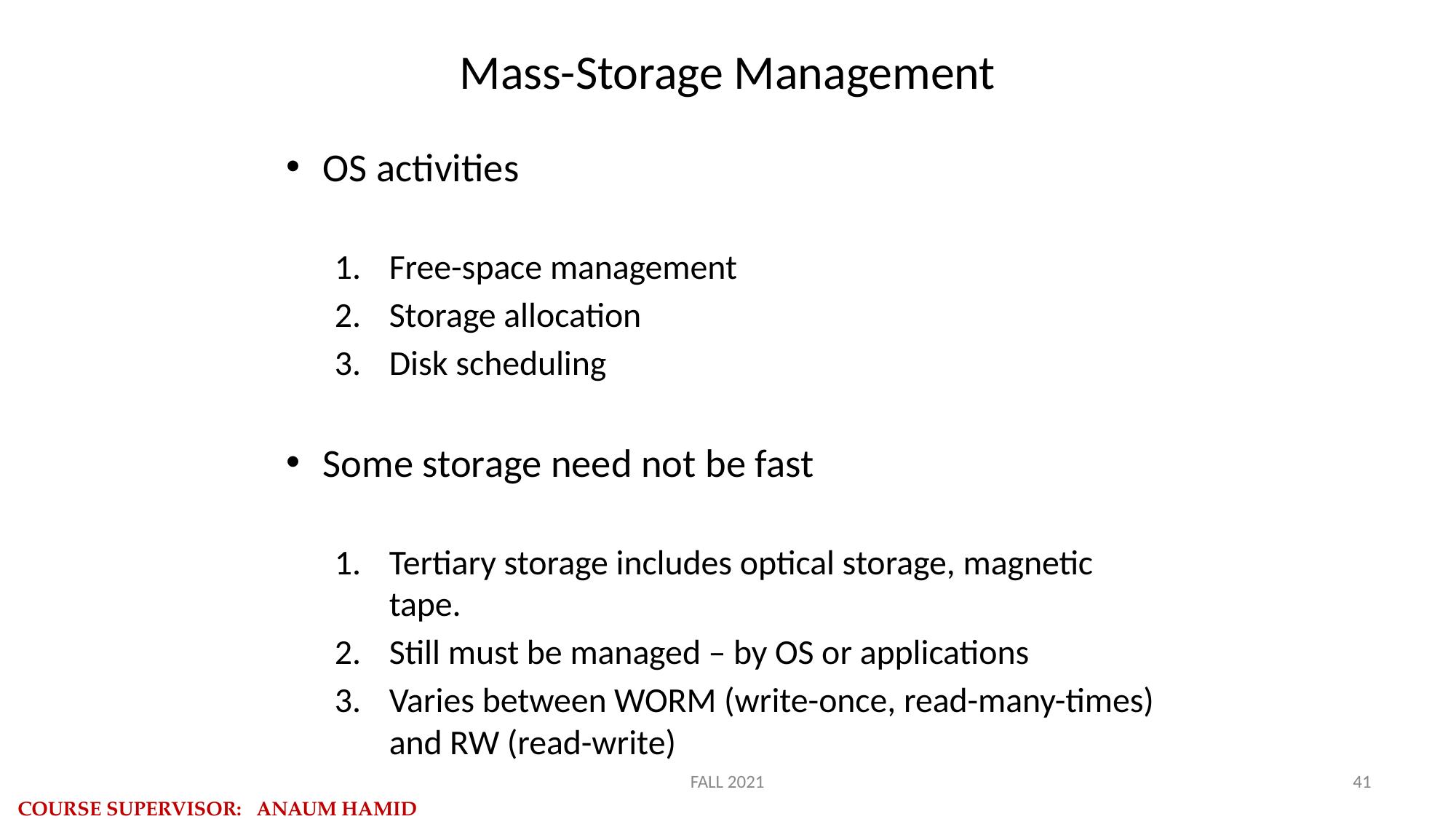

Mass-Storage Management
OS activities

Free-space management
Storage allocation
Disk scheduling

Some storage need not be fast

Tertiary storage includes optical storage, magnetic tape.
Still must be managed – by OS or applications
Varies between WORM (write-once, read-many-times) and RW (read-write)
FALL 2021
41
COURSE SUPERVISOR:   ANAUM HAMID